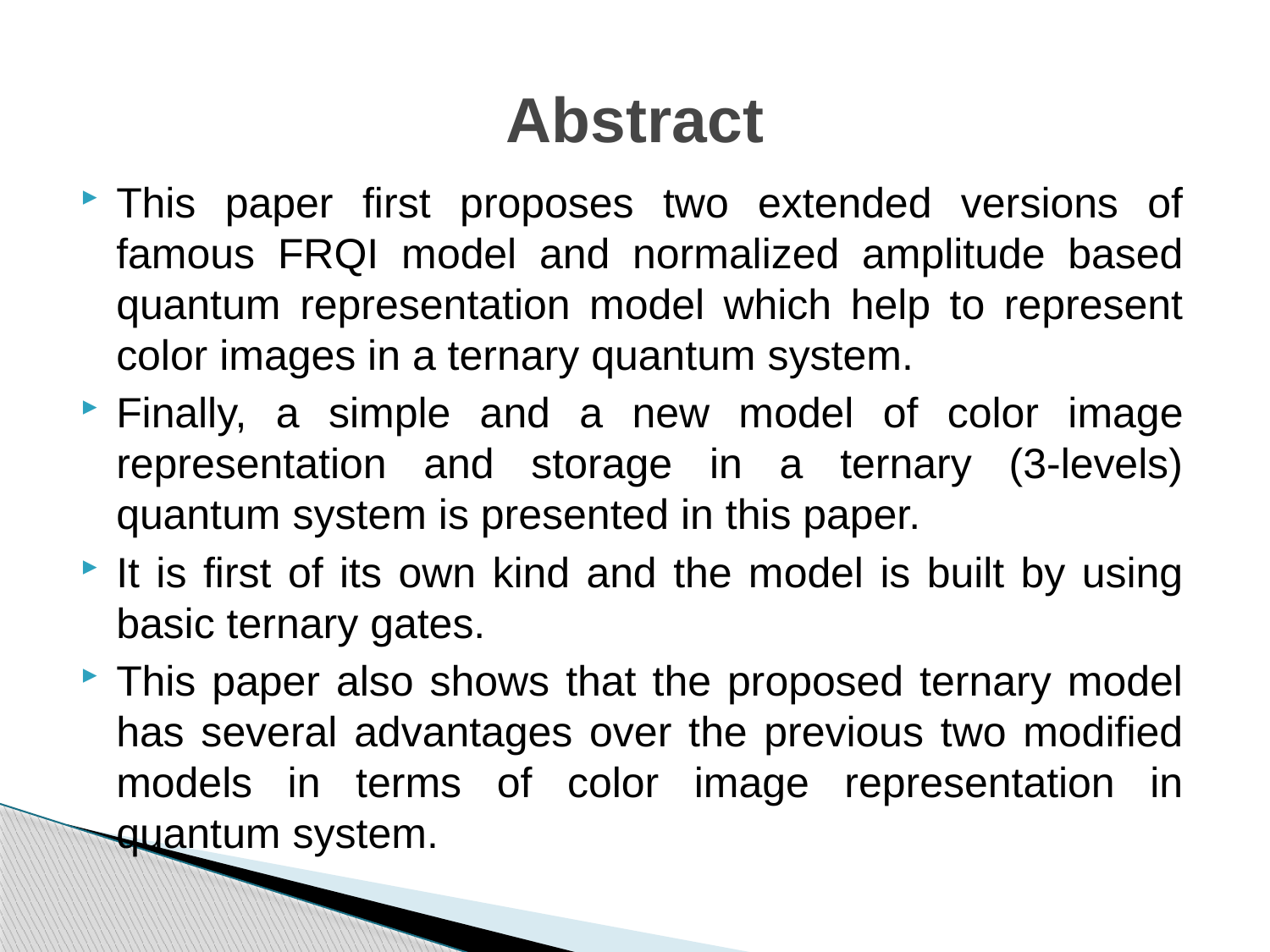

# Abstract
This paper first proposes two extended versions of famous FRQI model and normalized amplitude based quantum representation model which help to represent color images in a ternary quantum system.
Finally, a simple and a new model of color image representation and storage in a ternary (3-levels) quantum system is presented in this paper.
It is first of its own kind and the model is built by using basic ternary gates.
This paper also shows that the proposed ternary model has several advantages over the previous two modified models in terms of color image representation in quantum system.